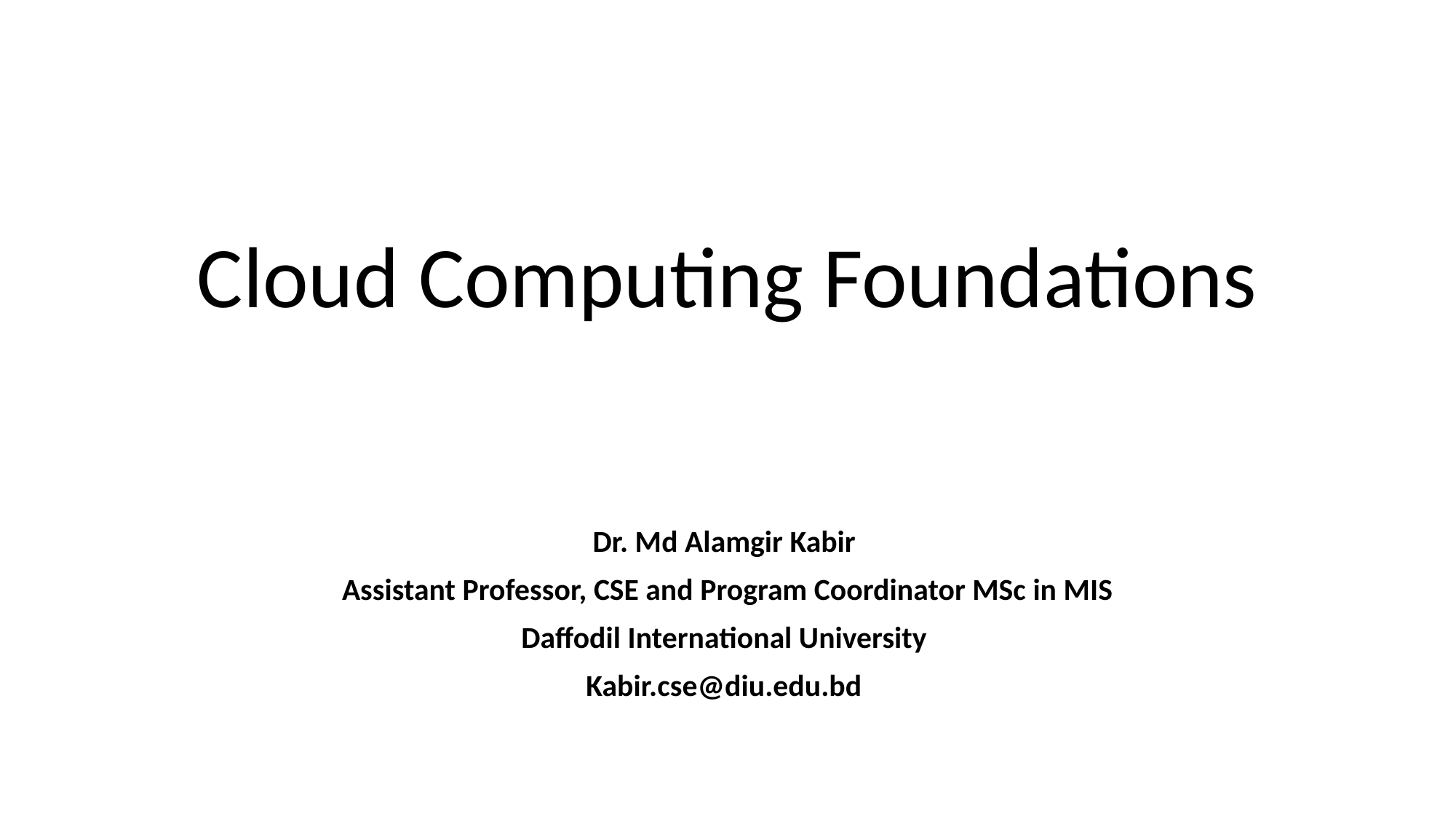

# Cloud Computing Foundations
Dr. Md Alamgir Kabir
Assistant Professor, CSE and Program Coordinator MSc in MIS
Daffodil International University
Kabir.cse@diu.edu.bd